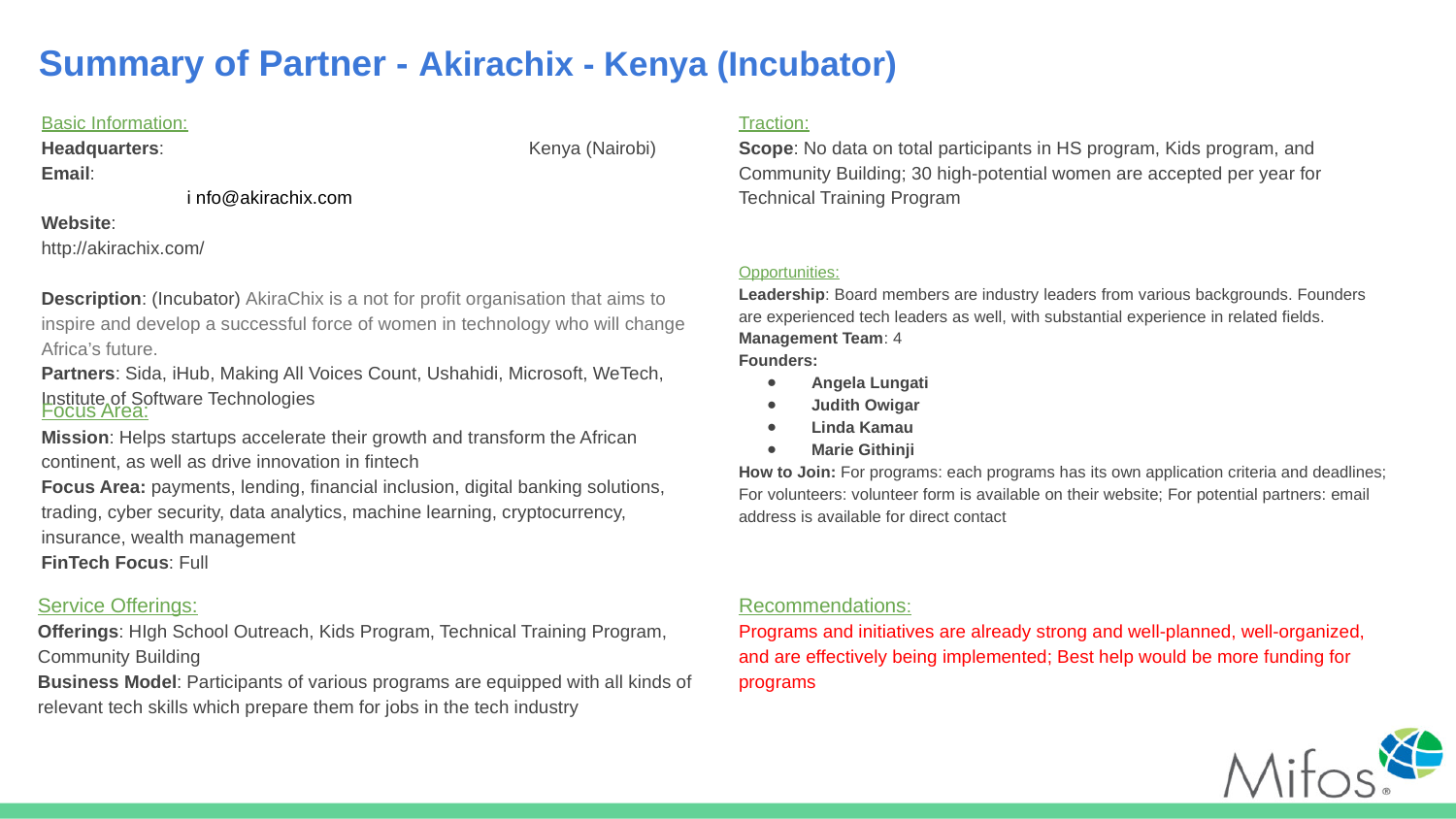

# Summary of Partner - Akirachix - Kenya (Incubator)
Basic Information:
Headquarters:   			          Kenya (Nairobi)
Email: 					i nfo@akirachix.com
Website:      				  http://akirachix.com/

Description: (Incubator) AkiraChix is a not for profit organisation that aims to inspire and develop a successful force of women in technology who will change Africa’s future.
Partners: Sida, iHub, Making All Voices Count, Ushahidi, Microsoft, WeTech, Institute of Software Technologies

Traction:
Scope: No data on total participants in HS program, Kids program, and Community Building; 30 high-potential women are accepted per year for Technical Training Program
Opportunities:
Leadership: Board members are industry leaders from various backgrounds. Founders are experienced tech leaders as well, with substantial experience in related fields.
Management Team: 4
Founders:
Angela Lungati
Judith Owigar
Linda Kamau
Marie Githinji
How to Join: For programs: each programs has its own application criteria and deadlines; For volunteers: volunteer form is available on their website; For potential partners: email address is available for direct contact

Focus Area:
Mission: Helps startups accelerate their growth and transform the African continent, as well as drive innovation in fintech
Focus Area: payments, lending, financial inclusion, digital banking solutions, trading, cyber security, data analytics, machine learning, cryptocurrency, insurance, wealth management
FinTech Focus: Full
Service Offerings:
Offerings: HIgh School Outreach, Kids Program, Technical Training Program, Community Building
Business Model: Participants of various programs are equipped with all kinds of relevant tech skills which prepare them for jobs in the tech industry

Recommendations:
Programs and initiatives are already strong and well-planned, well-organized, and are effectively being implemented; Best help would be more funding for programs